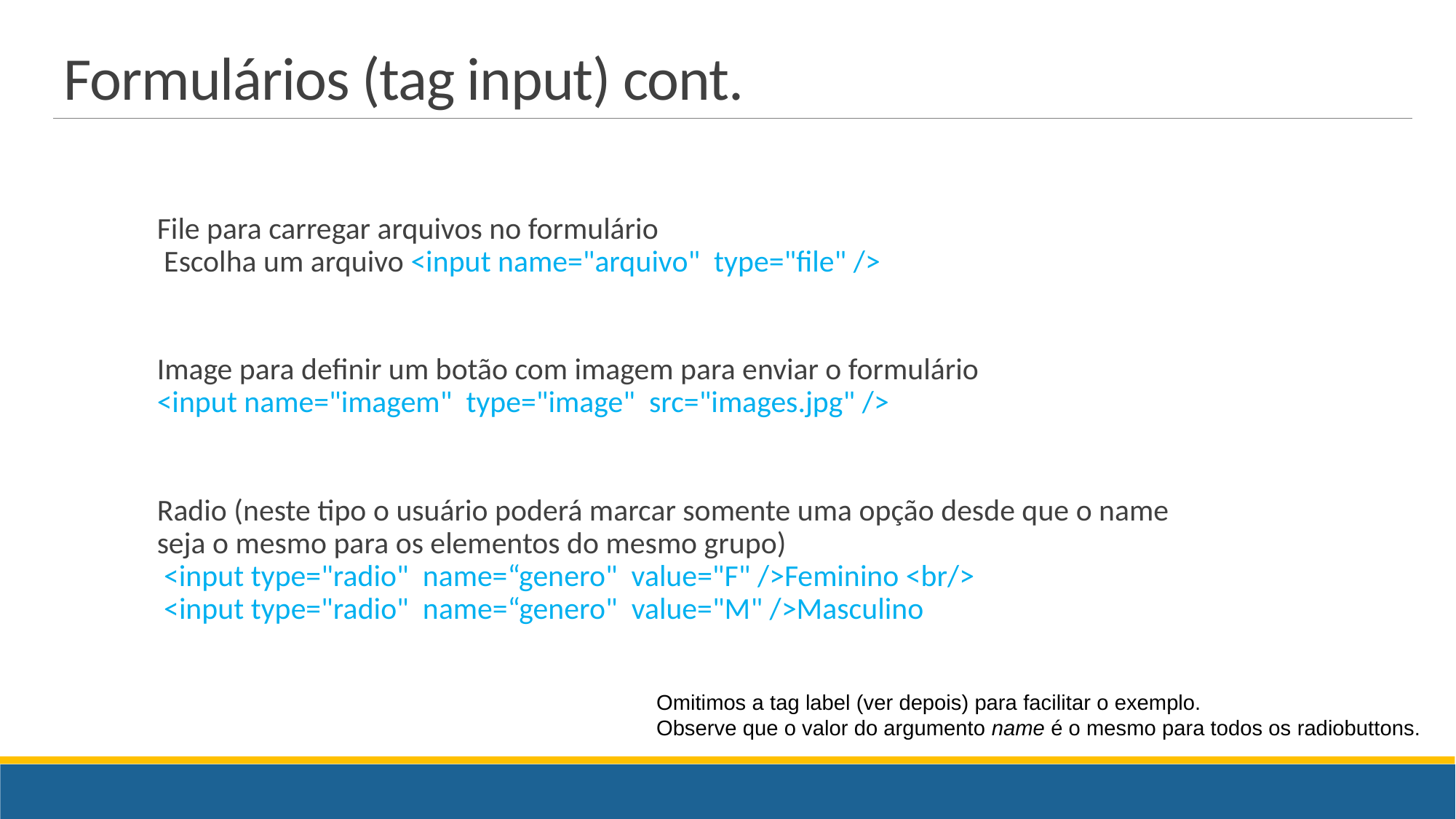

# Formulários (tag input) cont.
File para carregar arquivos no formulário
 Escolha um arquivo <input name="arquivo"  type="file" />

Image para definir um botão com imagem para enviar o formulário
<input name="imagem"  type="image"  src="images.jpg" />

Radio (neste tipo o usuário poderá marcar somente uma opção desde que o name seja o mesmo para os elementos do mesmo grupo)
 <input type="radio"  name=“genero"  value="F" />Feminino <br/>
 <input type="radio"  name=“genero"  value="M" />Masculino

Omitimos a tag label (ver depois) para facilitar o exemplo.
Observe que o valor do argumento name é o mesmo para todos os radiobuttons.